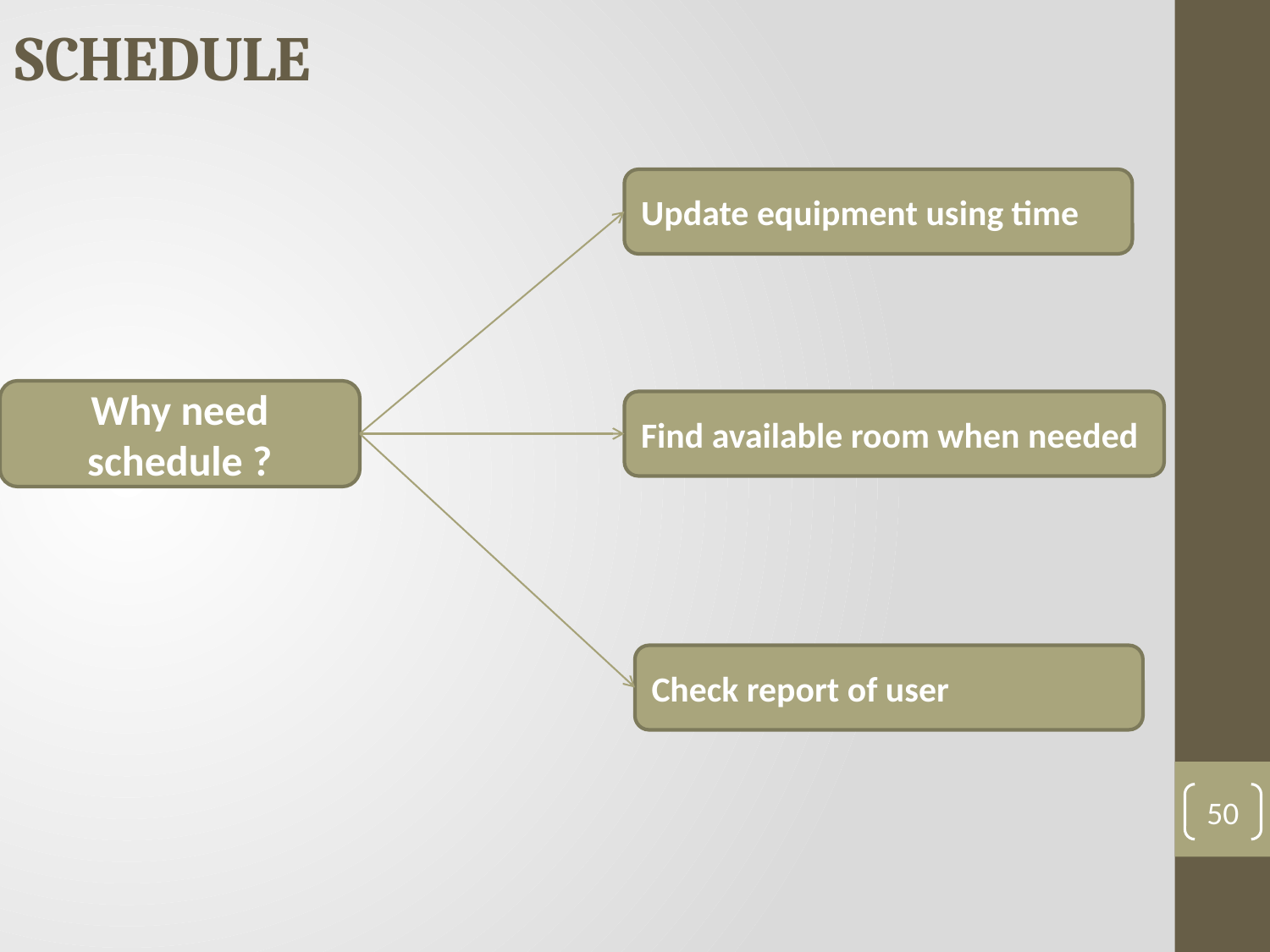

SCHEDULE
Update equipment using time
Why need schedule ?
Find available room when needed
Check report of user
50